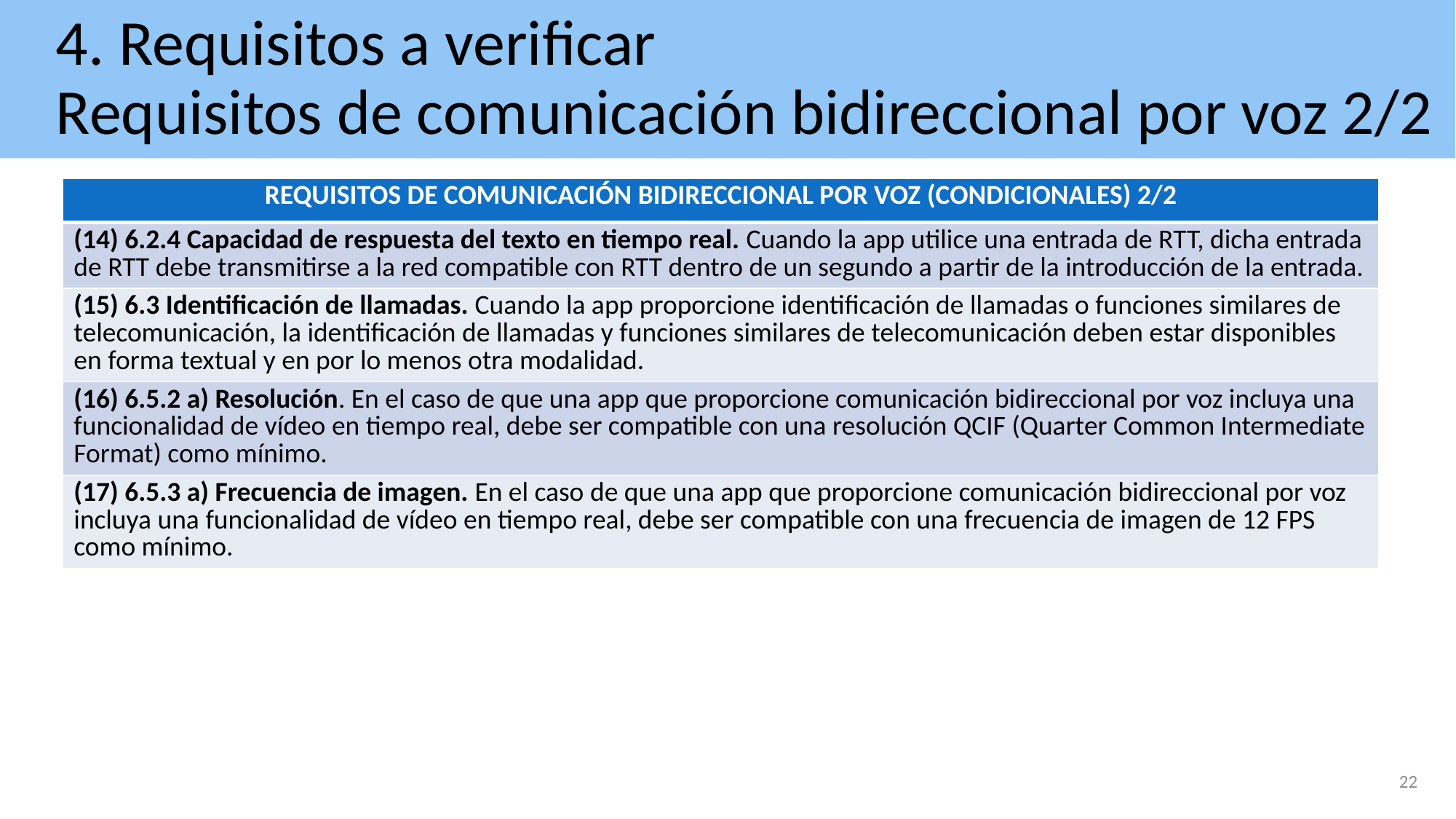

# 4. Requisitos a verificar Requisitos de comunicación bidireccional por voz 2/2
| REQUISITOS DE COMUNICACIÓN BIDIRECCIONAL POR VOZ (CONDICIONALES) 2/2 |
| --- |
| (14) 6.2.4 Capacidad de respuesta del texto en tiempo real. Cuando la app utilice una entrada de RTT, dicha entrada de RTT debe transmitirse a la red compatible con RTT dentro de un segundo a partir de la introducción de la entrada. |
| (15) 6.3 Identificación de llamadas. Cuando la app proporcione identificación de llamadas o funciones similares de telecomunicación, la identificación de llamadas y funciones similares de telecomunicación deben estar disponibles en forma textual y en por lo menos otra modalidad. |
| (16) 6.5.2 a) Resolución. En el caso de que una app que proporcione comunicación bidireccional por voz incluya una funcionalidad de vídeo en tiempo real, debe ser compatible con una resolución QCIF (Quarter Common Intermediate Format) como mínimo. |
| (17) 6.5.3 a) Frecuencia de imagen. En el caso de que una app que proporcione comunicación bidireccional por voz incluya una funcionalidad de vídeo en tiempo real, debe ser compatible con una frecuencia de imagen de 12 FPS como mínimo. |
22